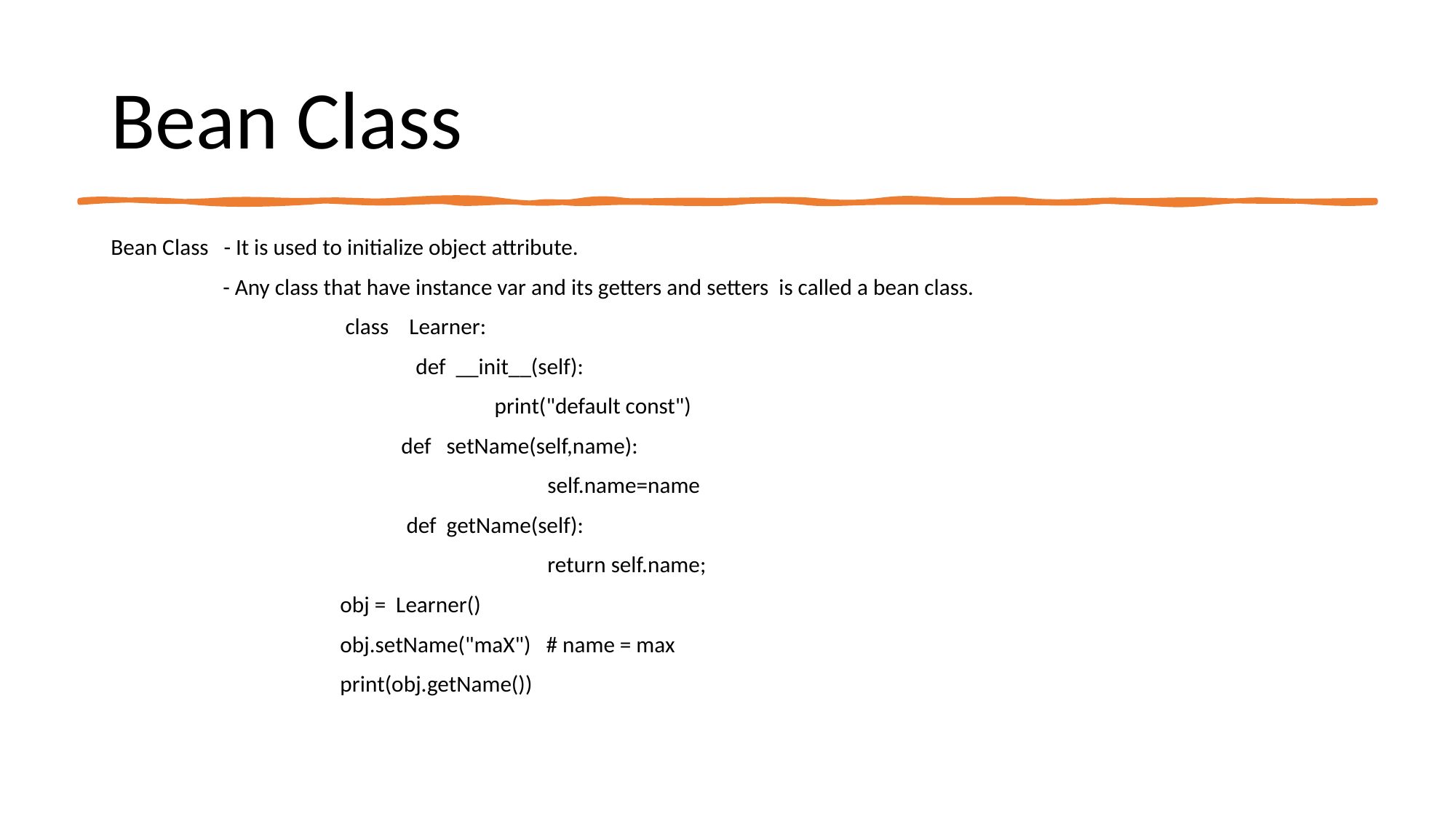

# Bean Class

Bean Class   - It is used to initialize object attribute.
                      - Any class that have instance var and its getters and setters  is called a bean class.
                                              class    Learner:
		                 def  __init__(self):
			           print("default const")
                                                         def   setName(self,name):
				self.name=name
                                                          def  getName(self):
				return self.name;
                                             obj =  Learner()
                                             obj.setName("maX")   # name = max
                                             print(obj.getName())